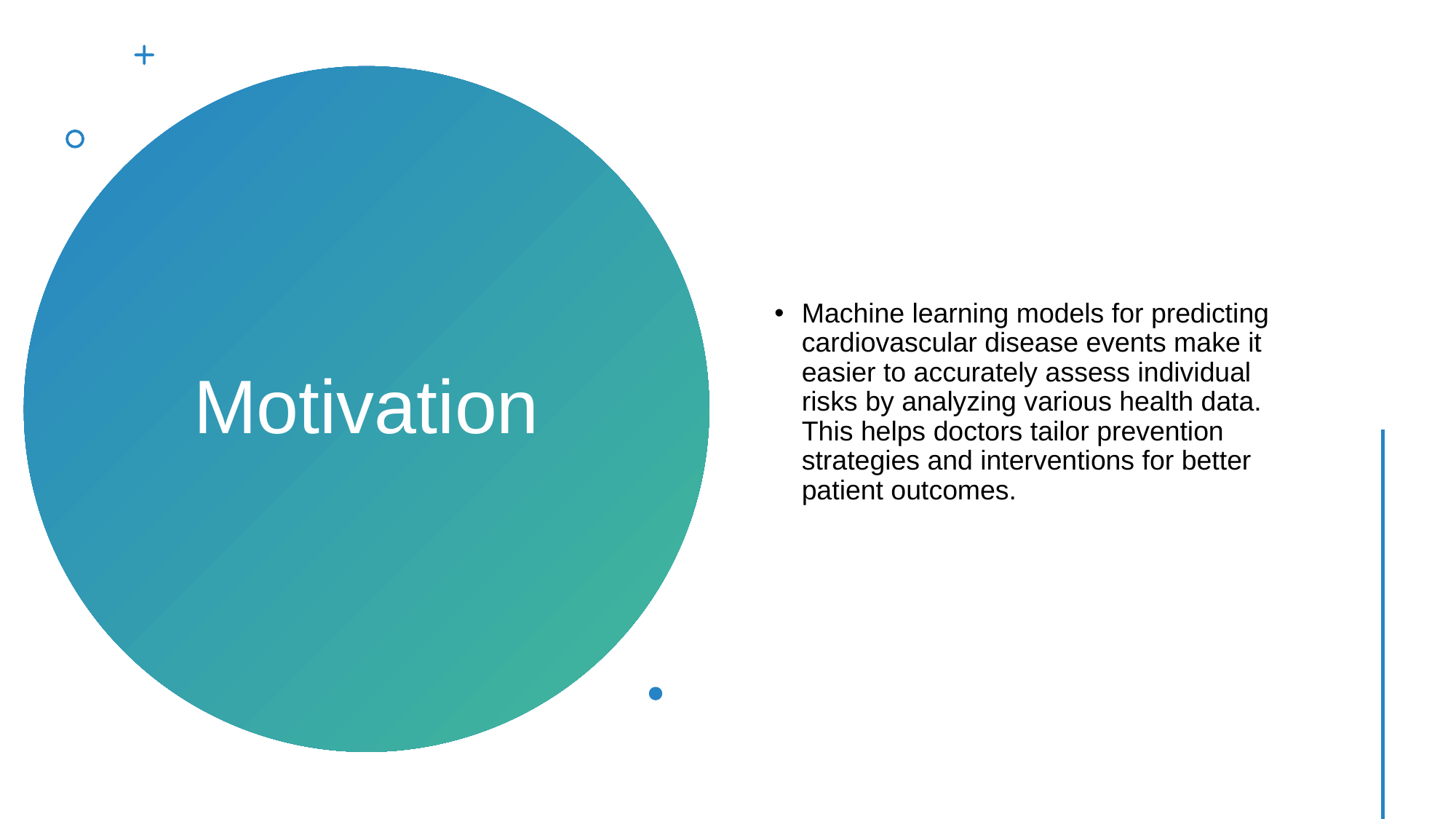

Machine learning models for predicting cardiovascular disease events make it easier to accurately assess individual risks by analyzing various health data. This helps doctors tailor prevention strategies and interventions for better patient outcomes.

# Motivation